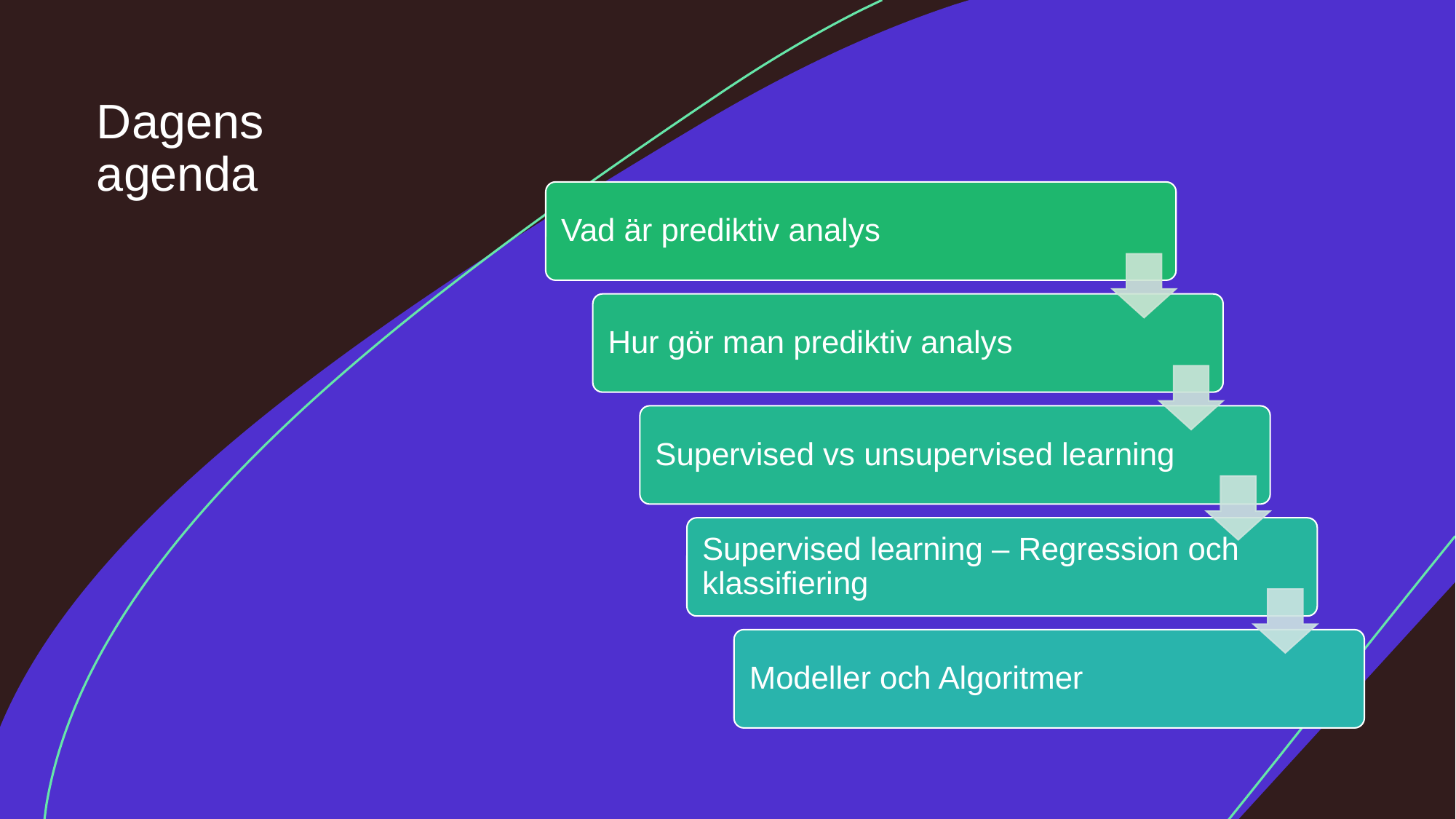

# Dagens agenda
Vad är prediktiv analys
Hur gör man prediktiv analys
Supervised vs unsupervised learning
Supervised learning – Regression och klassifiering
Modeller och Algoritmer